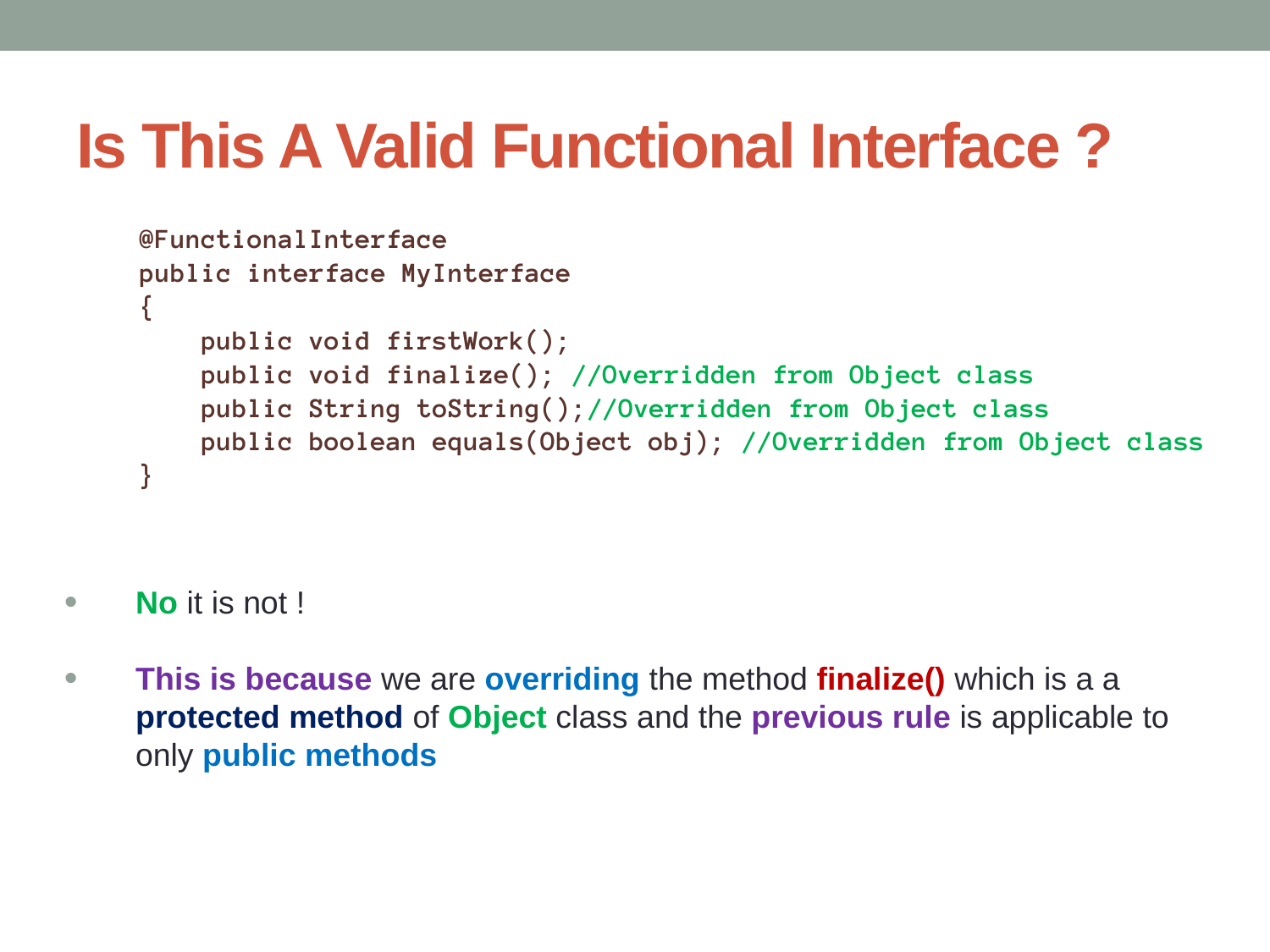

# Is This A Valid Functional Interface ?

@FunctionalInterface
public interface MyInterface
{
    public void firstWork();
    public void finalize(); //Overridden from Object class
    public String toString();//Overridden from Object class
    public boolean equals(Object obj); //Overridden from Object class
}
No it is not !

This is because we are overriding the method finalize() which is a a protected method of Object class and the previous rule is applicable to only public methods